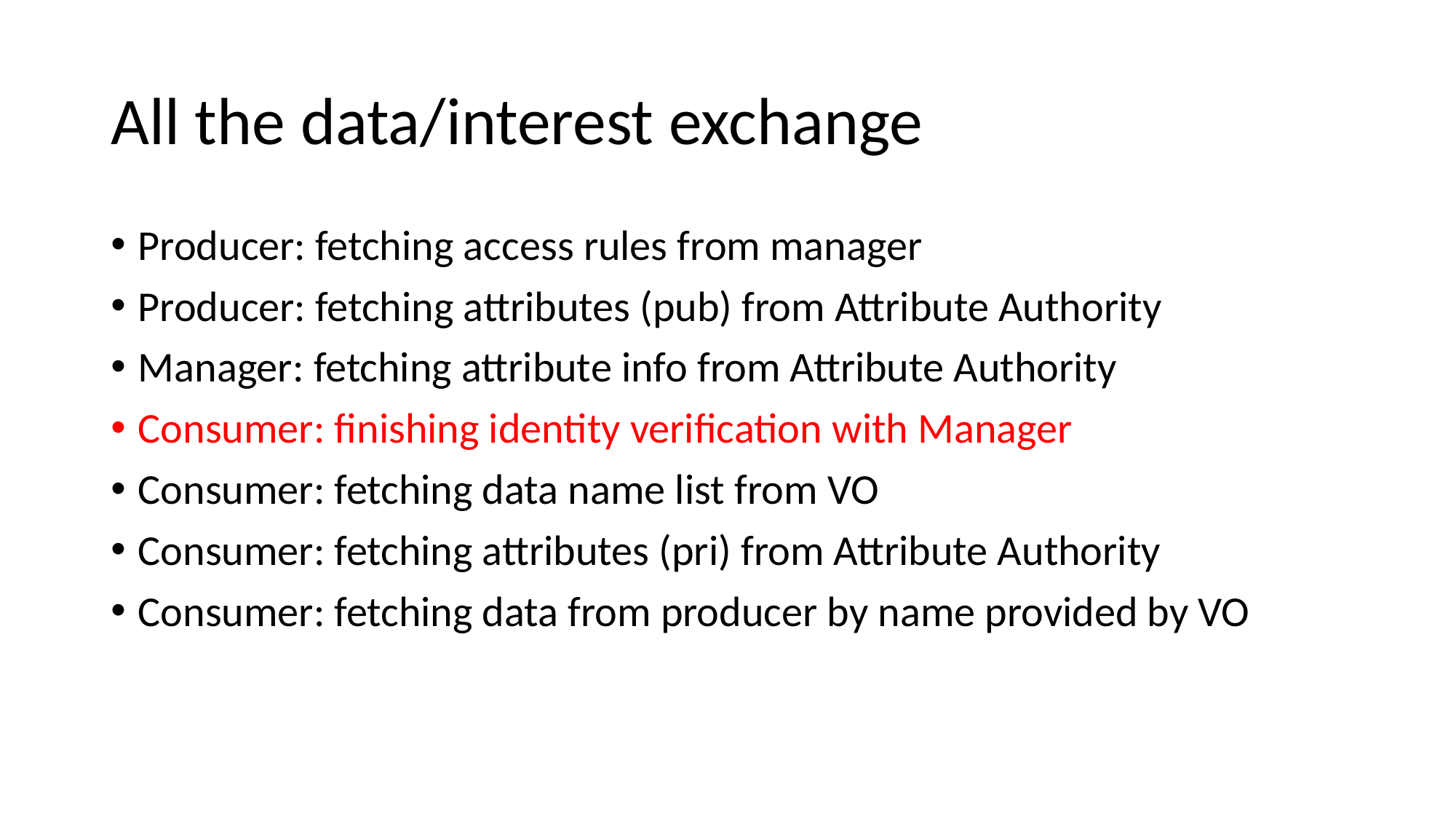

# All the data/interest exchange
Producer: fetching access rules from manager
Producer: fetching attributes (pub) from Attribute Authority
Manager: fetching attribute info from Attribute Authority
Consumer: finishing identity verification with Manager
Consumer: fetching data name list from VO
Consumer: fetching attributes (pri) from Attribute Authority
Consumer: fetching data from producer by name provided by VO